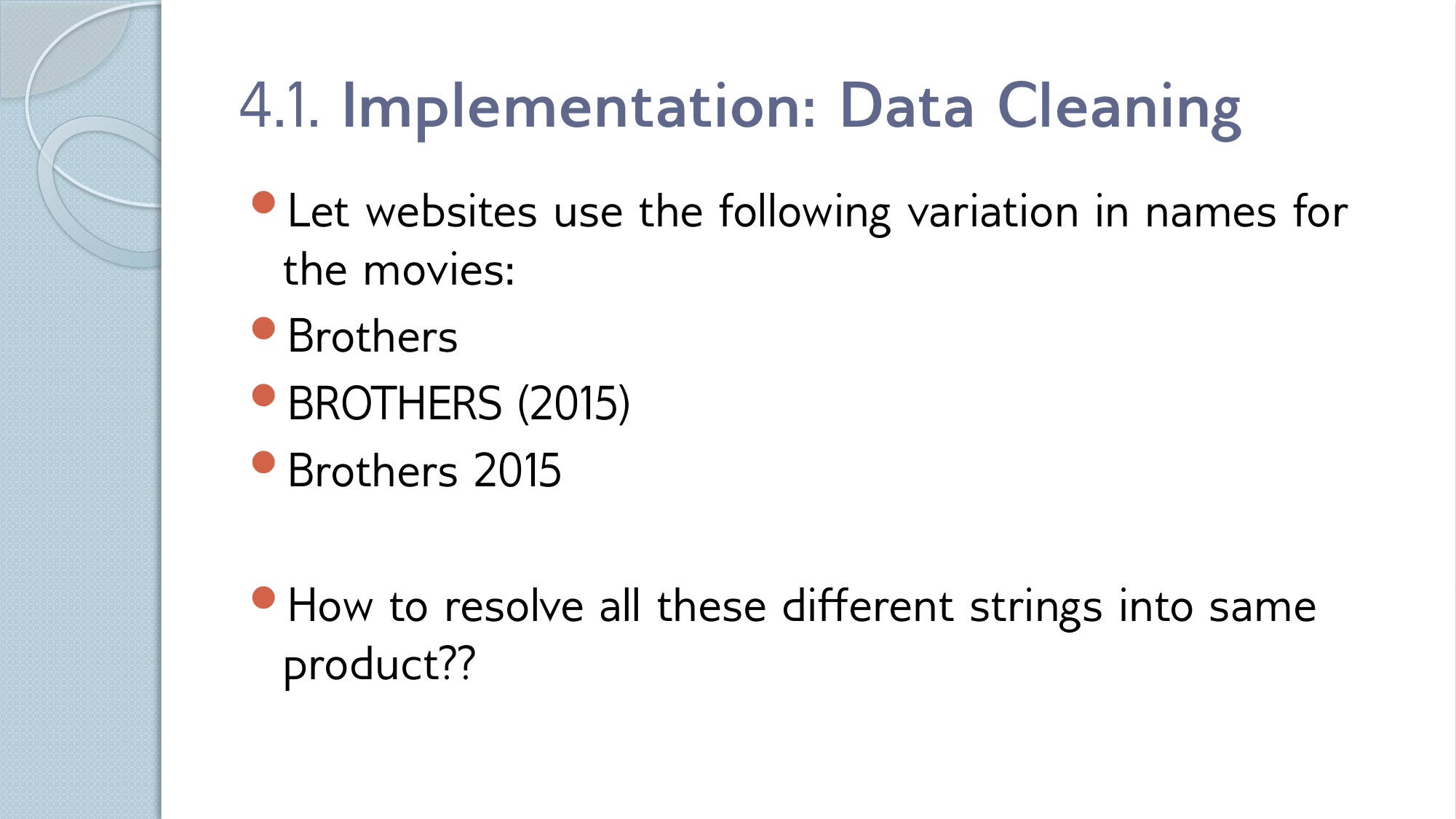

# 4.1. Implementation: Data Cleaning
Let websites use the following variation in names for the movies:
Brothers
BROTHERS (2015)
Brothers 2015

How to resolve all these different strings into same product??